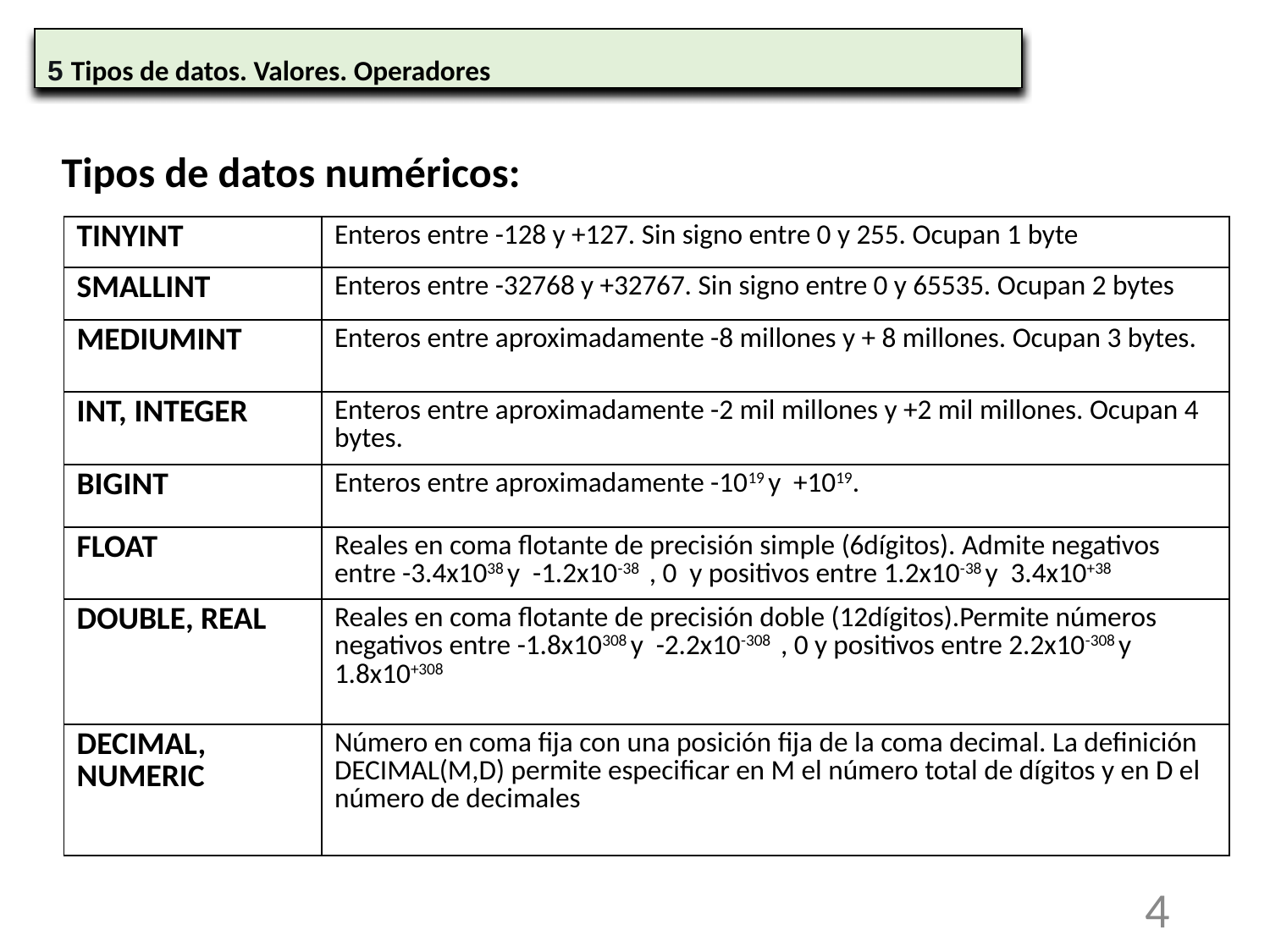

5 Tipos de datos. Valores. Operadores

Tipos de datos numéricos:

| TINYINT | Enteros entre -128 y +127. Sin signo entre 0 y 255. Ocupan 1 byte |
| --- | --- |
| SMALLINT | Enteros entre -32768 y +32767. Sin signo entre 0 y 65535. Ocupan 2 bytes |
| MEDIUMINT | Enteros entre aproximadamente -8 millones y + 8 millones. Ocupan 3 bytes. |
| INT, INTEGER | Enteros entre aproximadamente -2 mil millones y +2 mil millones. Ocupan 4 bytes. |
| BIGINT | Enteros entre aproximadamente -1019 y +1019. |
| FLOAT | Reales en coma flotante de precisión simple (6dígitos). Admite negativos entre -3.4x1038 y -1.2x10-38 , 0 y positivos entre 1.2x10-38 y 3.4x10+38 |
| DOUBLE, REAL | Reales en coma flotante de precisión doble (12dígitos).Permite números negativos entre -1.8x10308 y -2.2x10-308 , 0 y positivos entre 2.2x10-308 y 1.8x10+308 |
| DECIMAL, NUMERIC | Número en coma fija con una posición fija de la coma decimal. La definición DECIMAL(M,D) permite especificar en M el número total de dígitos y en D el número de decimales |
4